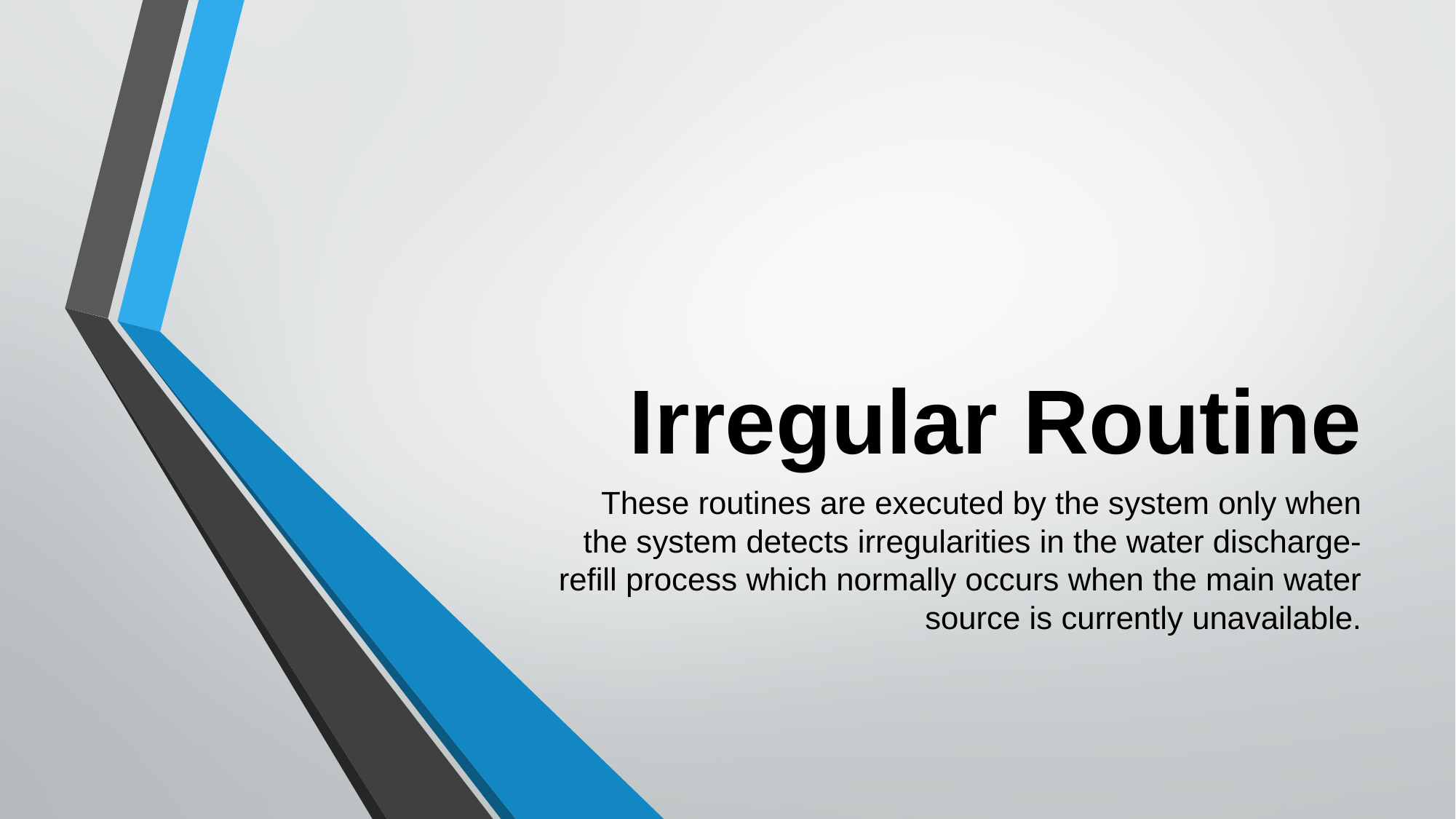

# Irregular Routine
These routines are executed by the system only when the system detects irregularities in the water discharge-refill process which normally occurs when the main water source is currently unavailable.